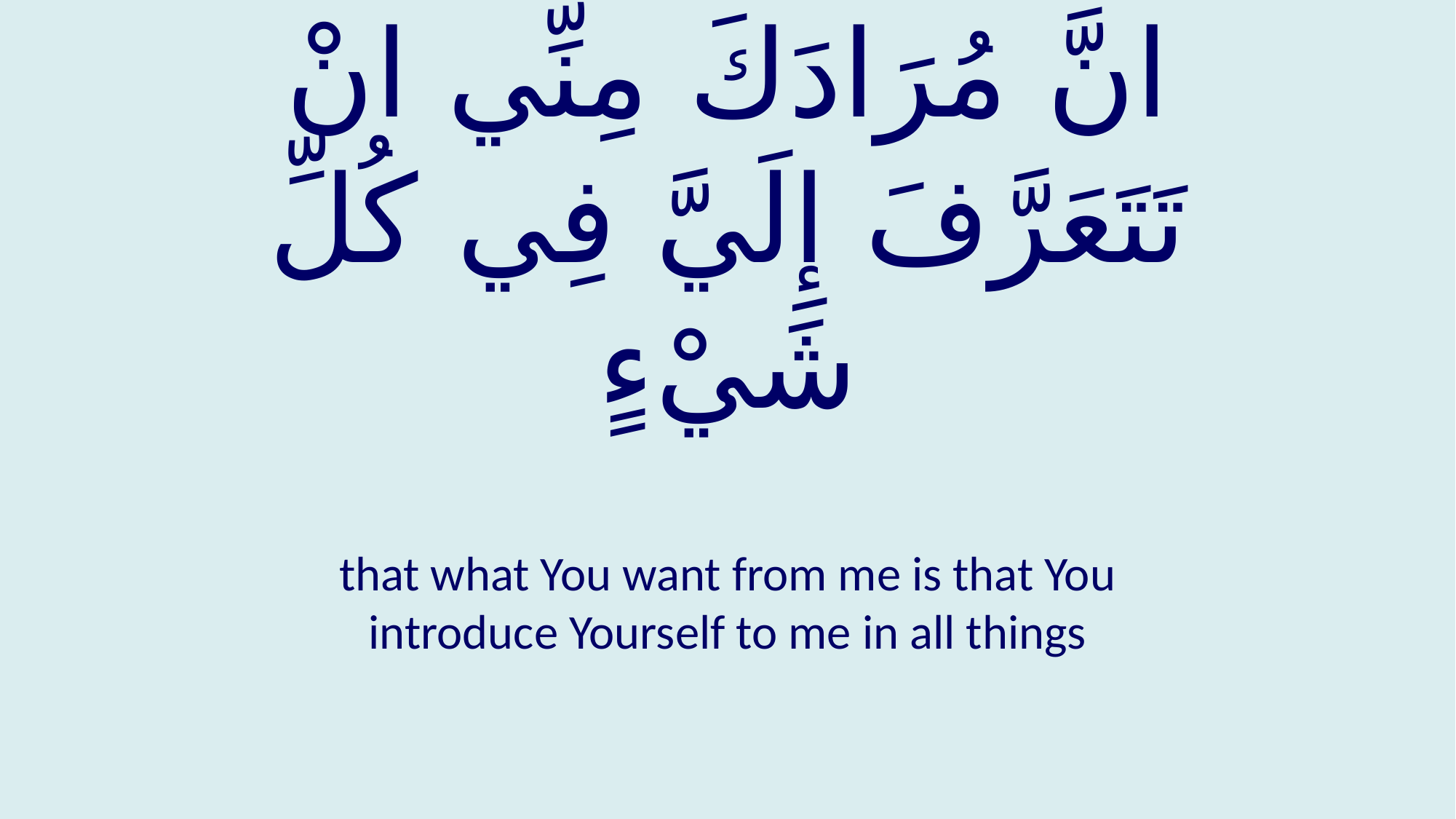

# انَّ مُرَادَكَ مِنِّي انْ تَتَعَرَّفَ إِلَيَّ فِي كُلِّ شَيْءٍ
that what You want from me is that You introduce Yourself to me in all things